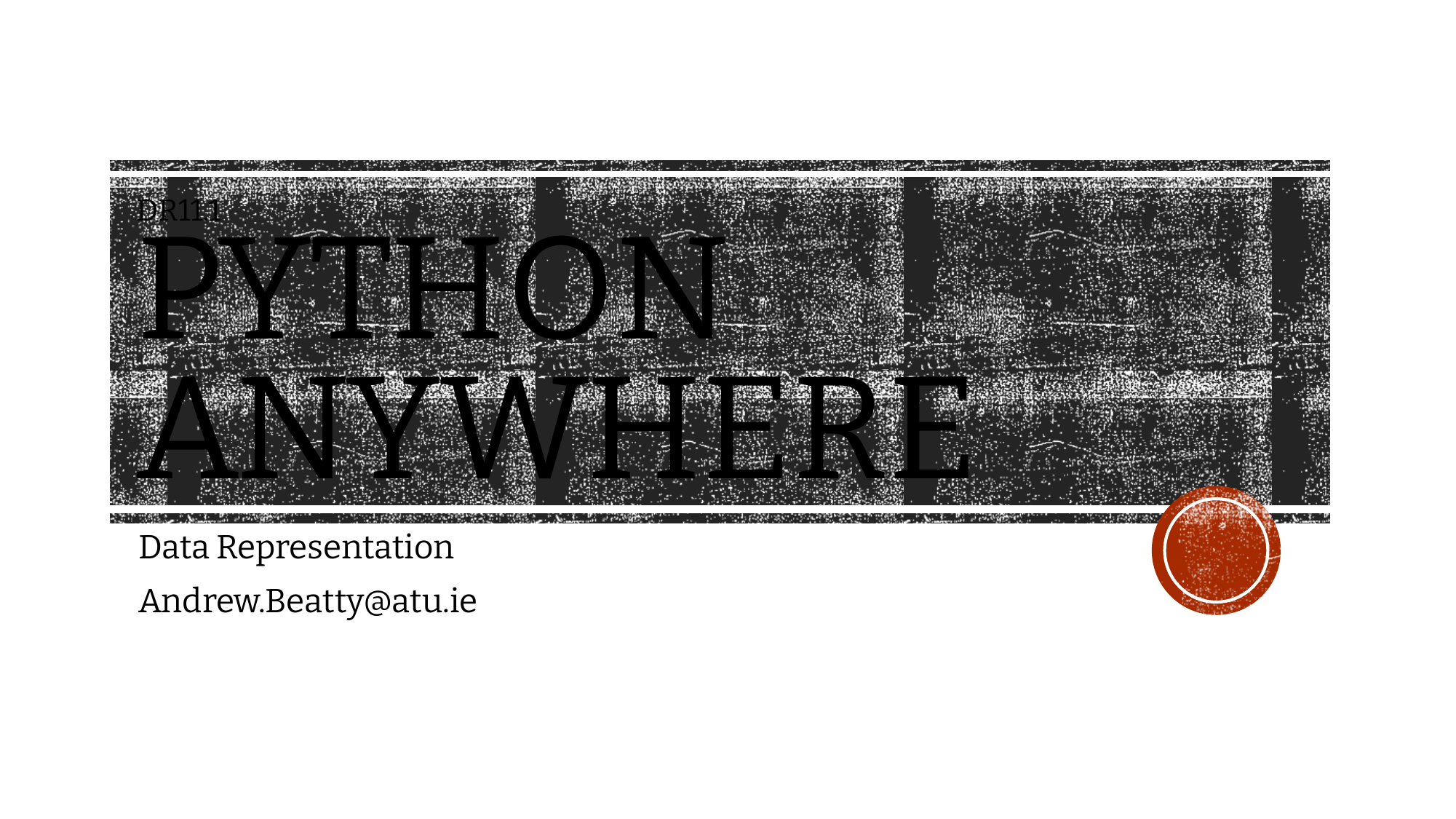

# DR11.1 Python anywhere
Data Representation
Andrew.Beatty@atu.ie